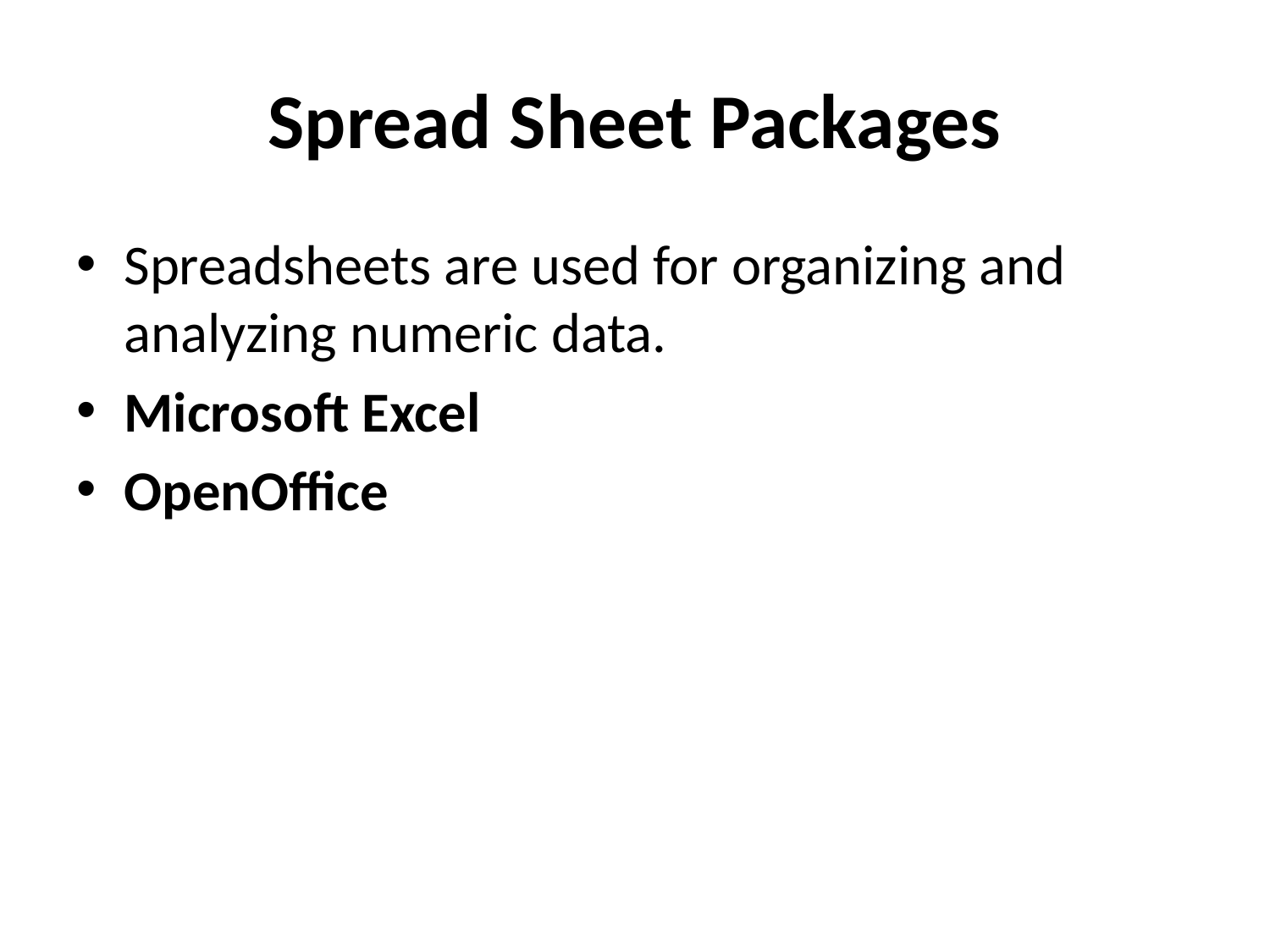

# Spread Sheet Packages
Spreadsheets are used for organizing and analyzing numeric data.
Microsoft Excel
OpenOffice